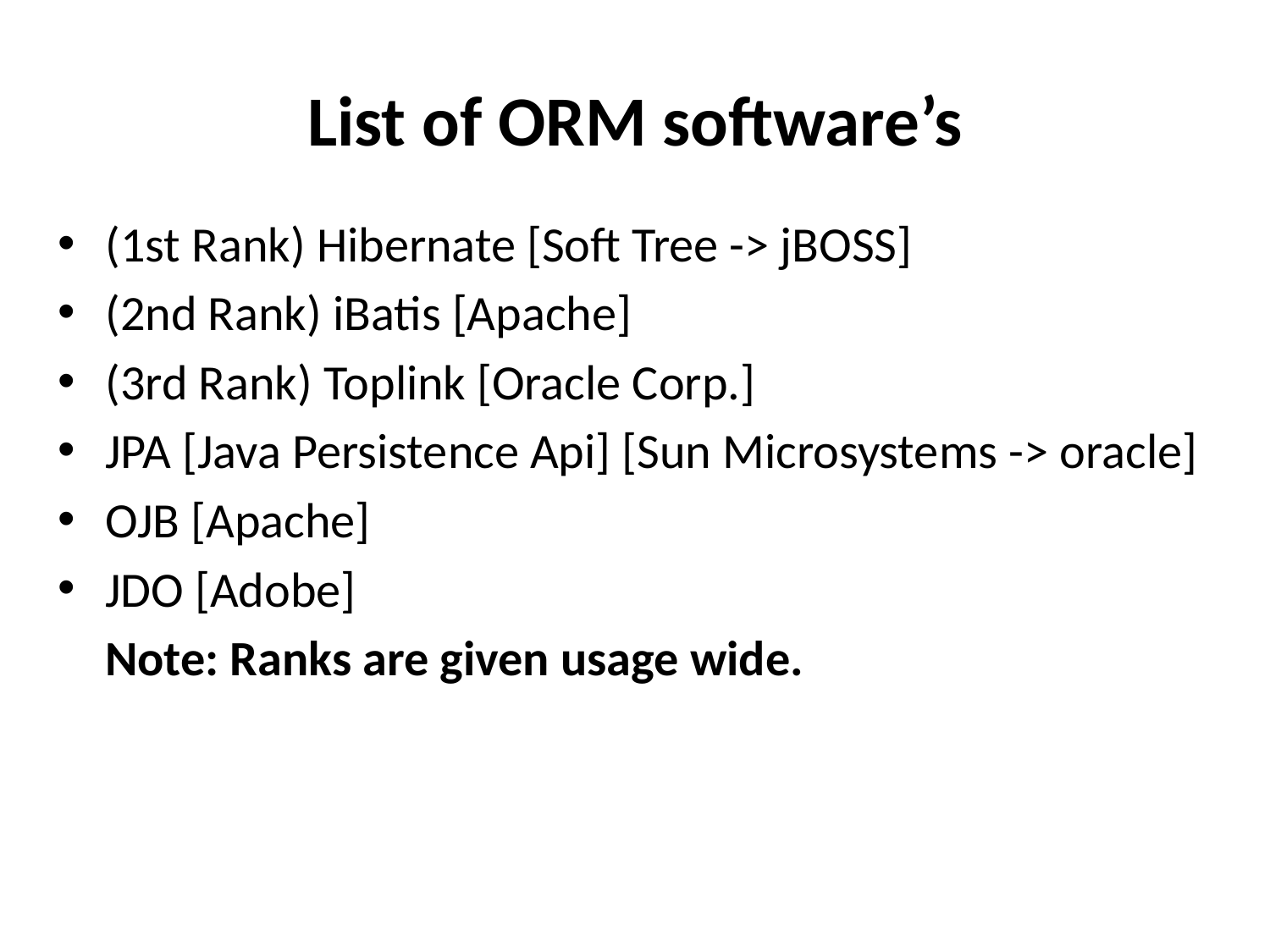

# List of ORM software’s
(1st Rank) Hibernate [Soft Tree -> jBOSS]
(2nd Rank) iBatis [Apache]
(3rd Rank) Toplink [Oracle Corp.]
JPA [Java Persistence Api] [Sun Microsystems -> oracle]
OJB [Apache]
JDO [Adobe]
	Note: Ranks are given usage wide.